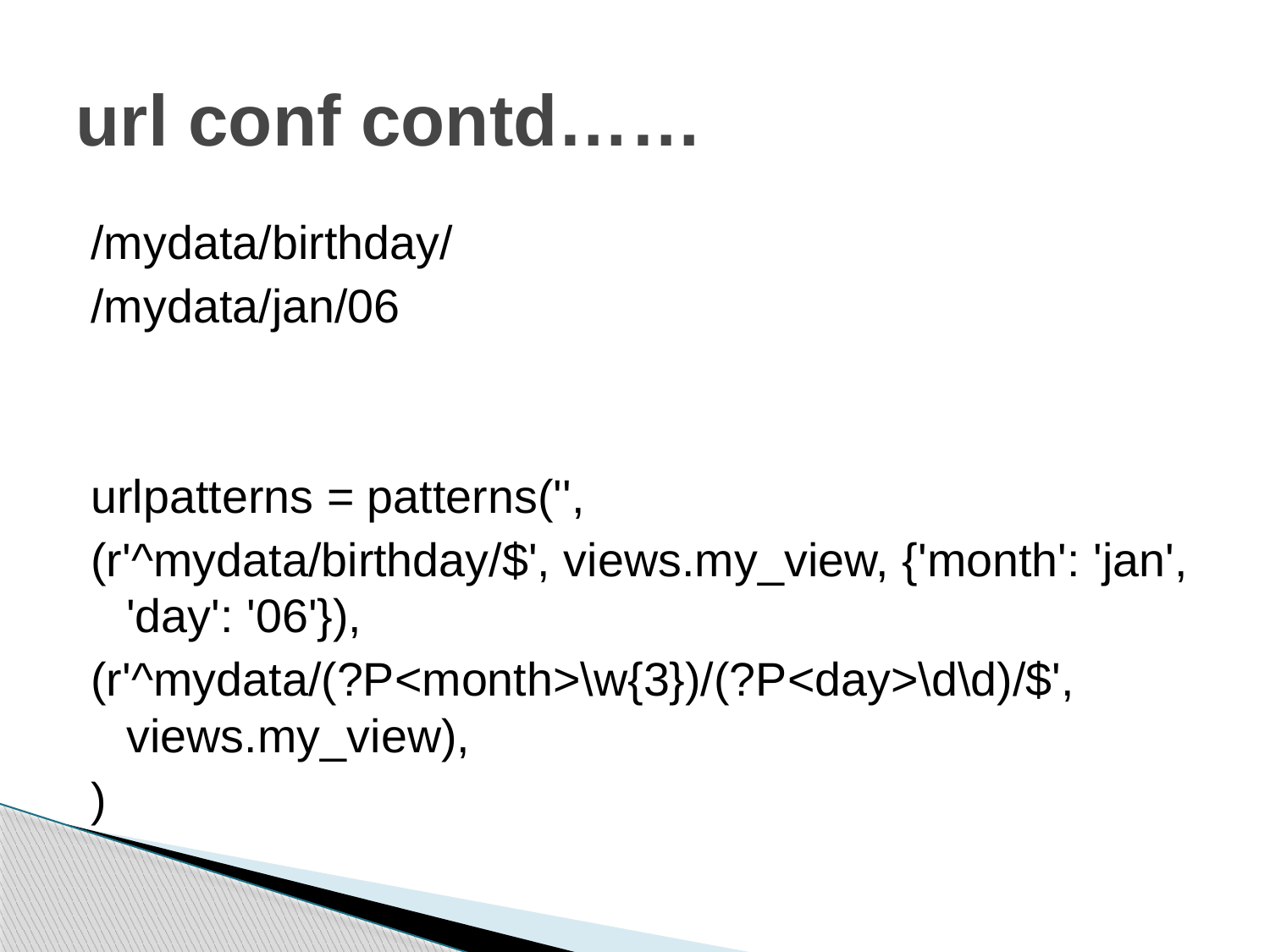

# url conf contd……
/mydata/birthday/
/mydata/jan/06

urlpatterns = patterns('',
(r'^mydata/birthday/$', views.my_view, {'month': 'jan', 'day': '06'}),
(r'^mydata/(?P<month>\w{3})/(?P<day>\d\d)/$', views.my_view),
)